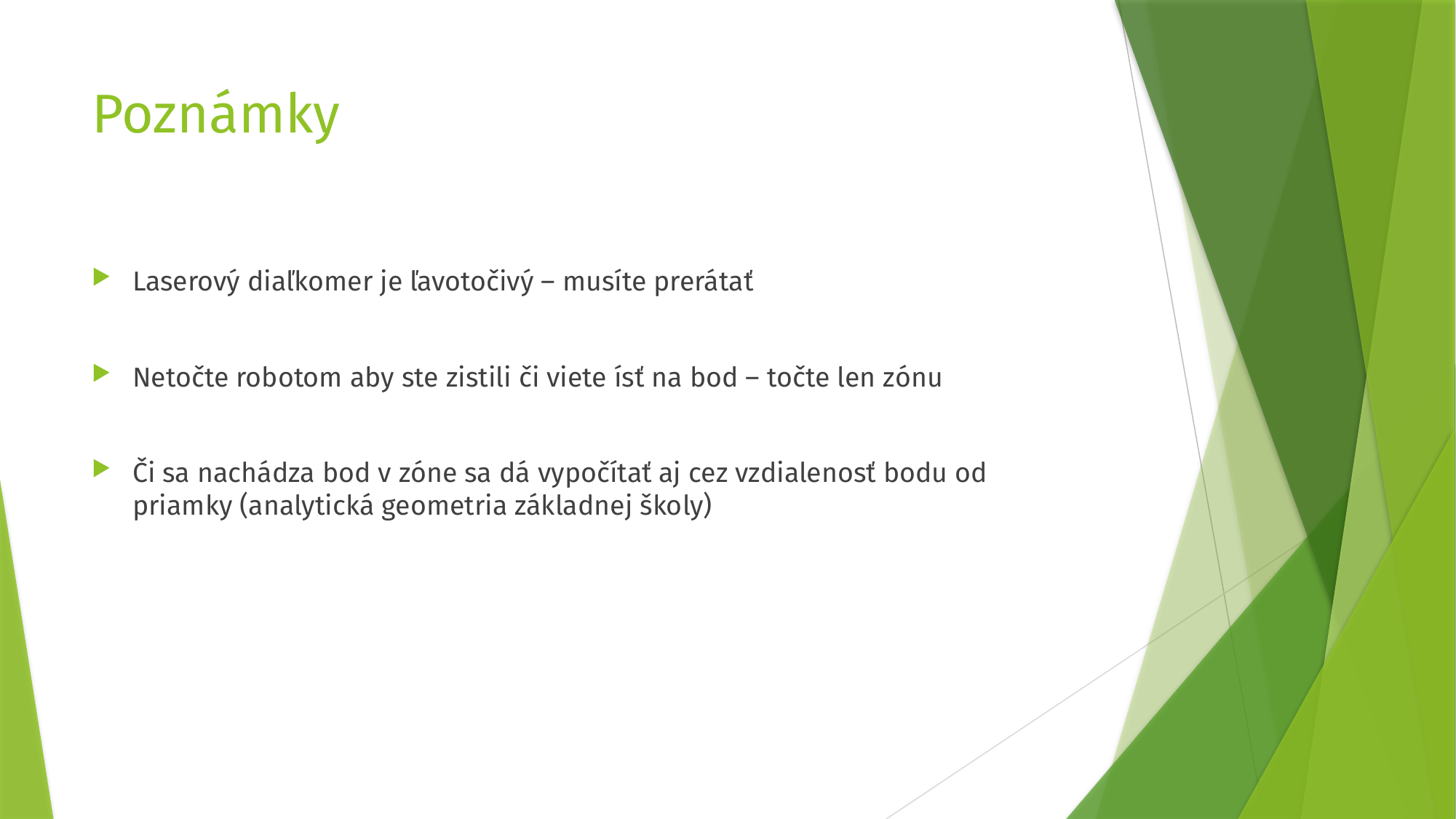

# Poznámky
Laserový diaľkomer je ľavotočivý – musíte prerátať

Netočte robotom aby ste zistili či viete ísť na bod – točte len zónu

Či sa nachádza bod v zóne sa dá vypočítať aj cez vzdialenosť bodu od priamky (analytická geometria základnej školy)